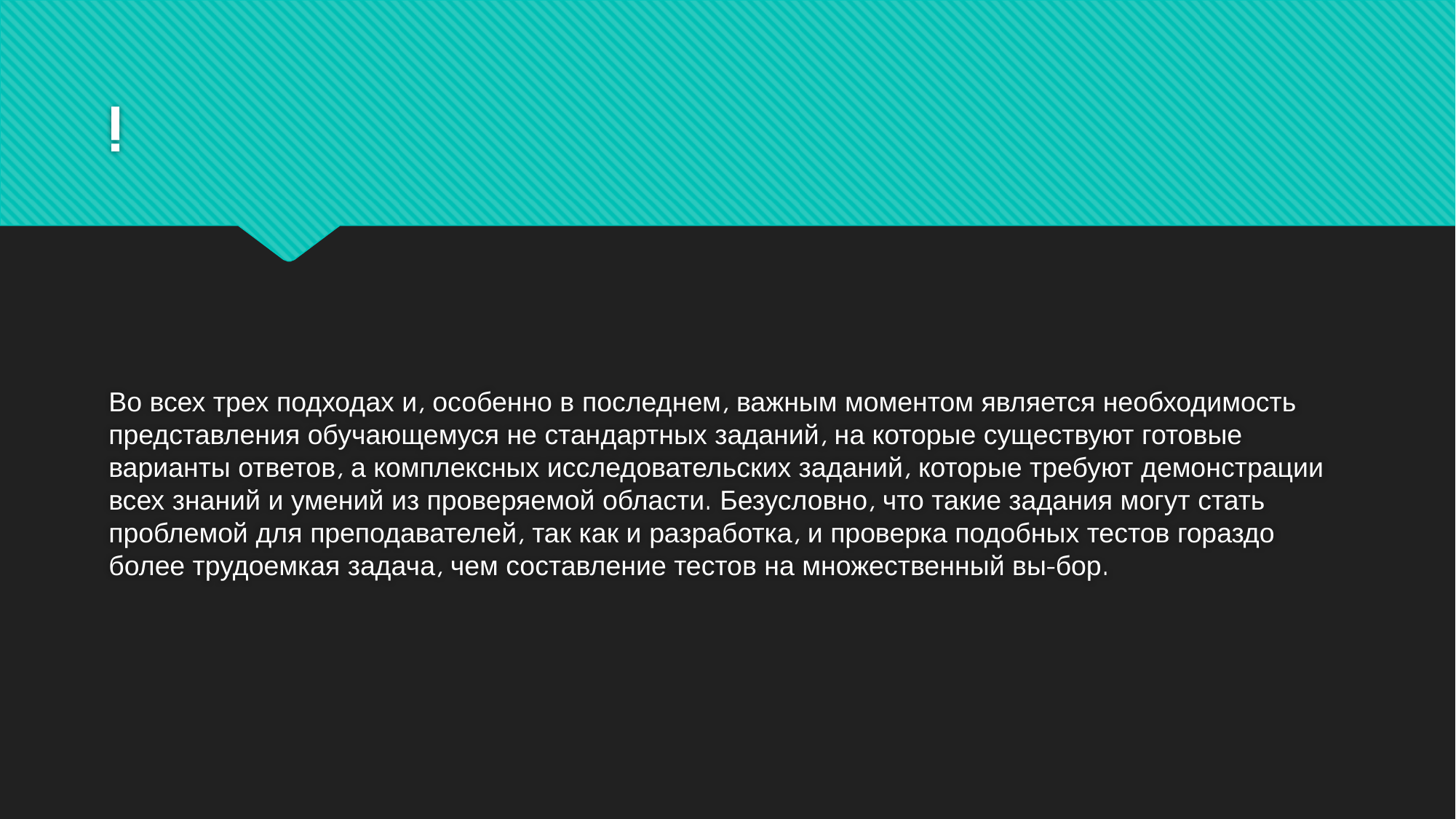

# !
Во всех трех подходах и, особенно в последнем, важным моментом является необходимость представления обучающемуся не стандартных заданий, на которые существуют готовые варианты ответов, а комплексных исследовательских заданий, которые требуют демонстрации всех знаний и умений из проверяемой области. Безусловно, что такие задания могут стать проблемой для преподавателей, так как и разработка, и проверка подобных тестов гораздо более трудоемкая задача, чем составление тестов на множественный вы-бор.